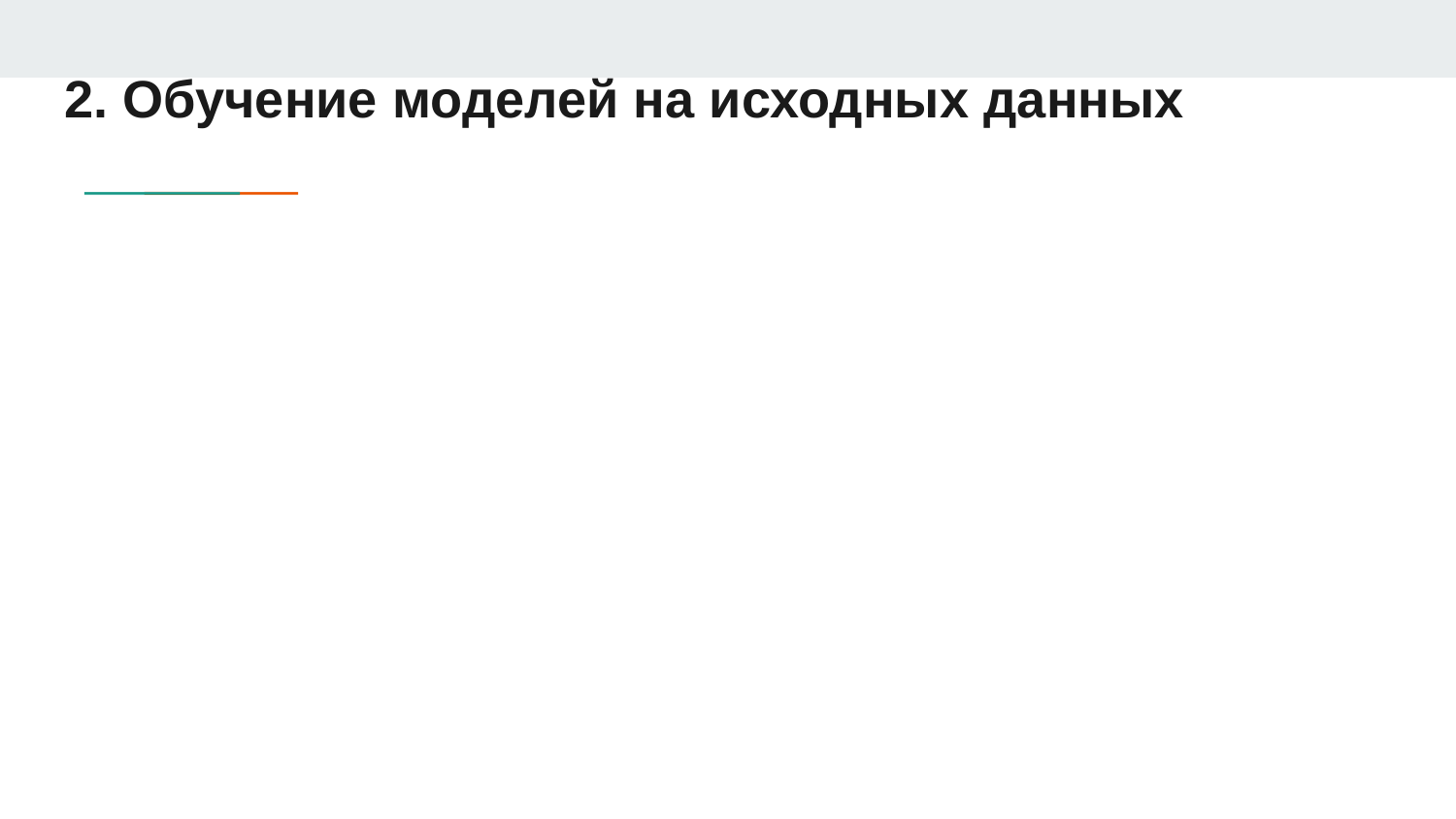

# 2. Обучение моделей на исходных данных